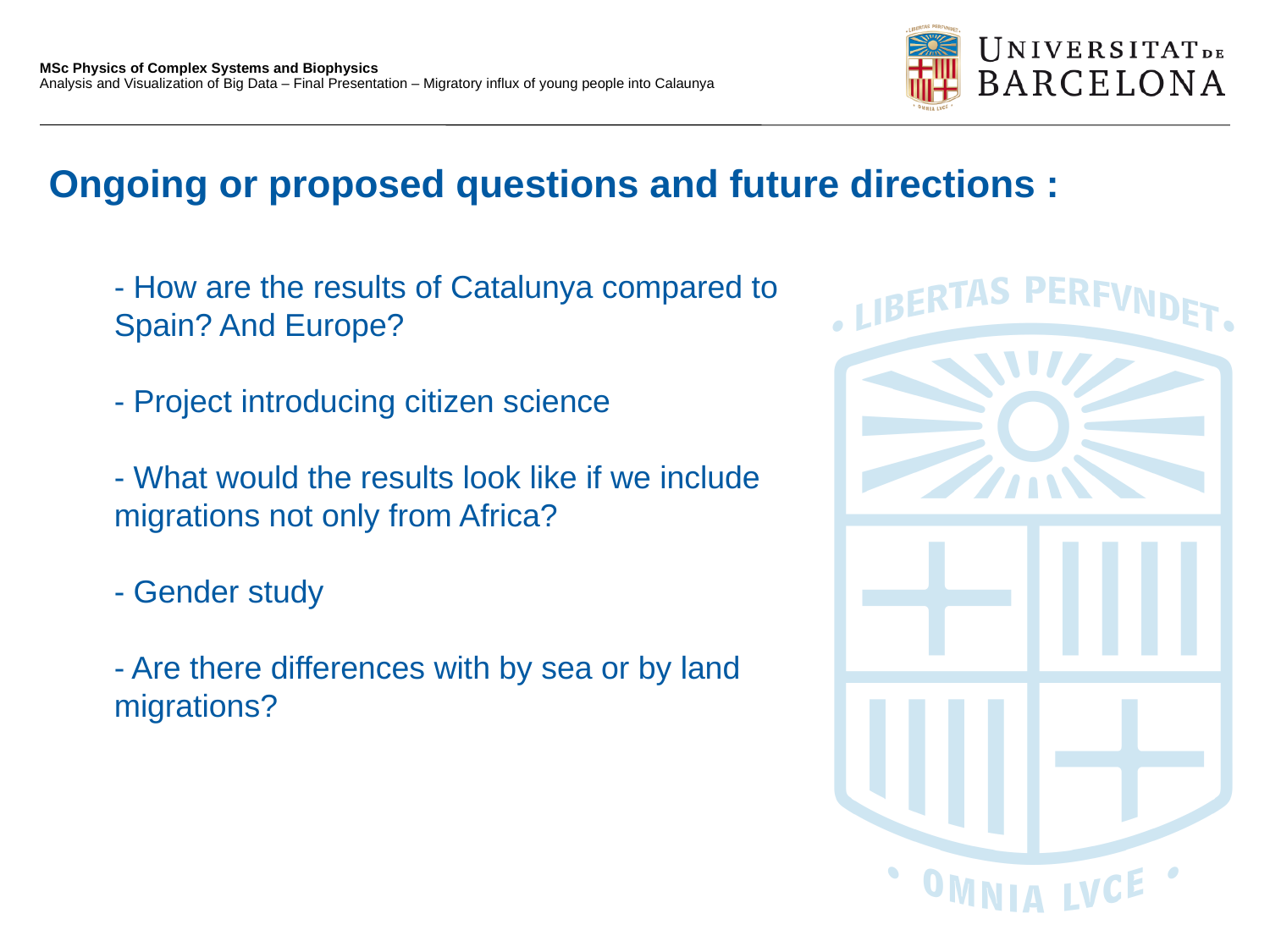

MSc Physics of Complex Systems and Biophysics

Analysis and Visualization of Big Data – Final Presentation – Migratory influx of young people into Calaunya
 Ongoing or proposed questions and future directions :

- How are the results of Catalunya compared to Spain? And Europe?

- Project introducing citizen science

- What would the results look like if we include migrations not only from Africa?

- Gender study

- Are there differences with by sea or by land migrations?